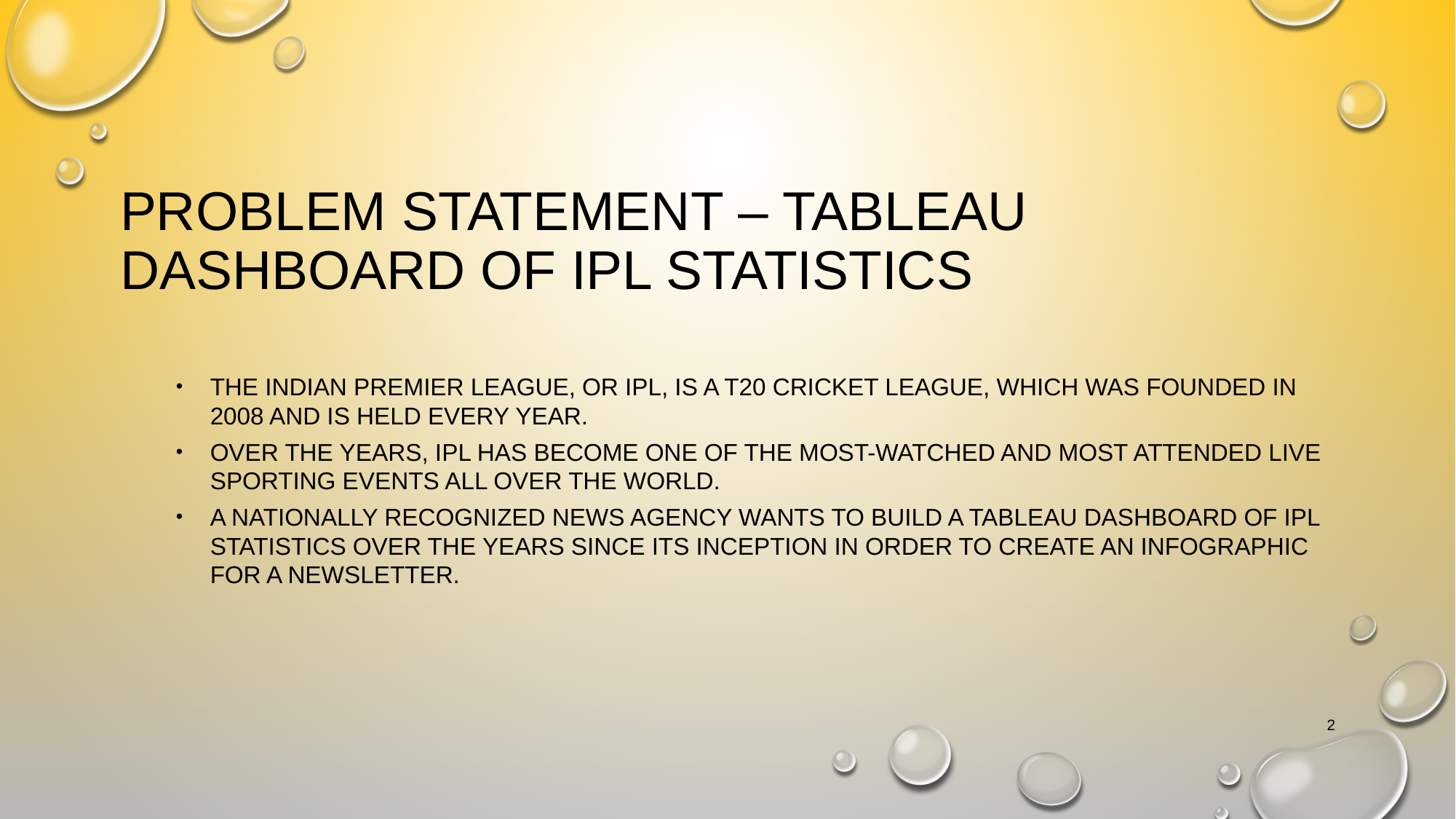

# Problem Statement – Tableau dashboard of IPL statistics
The Indian Premier League, or IPL, is a T20 cricket league, which was founded in 2008 and is held every year.
Over the years, IPL has become one of the most-watched and most attended live sporting events all over the world.
a nationally recognized news agency wants to build a Tableau dashboard of IPL statistics over the years since its inception in order to create an infographic for a newsletter.

2